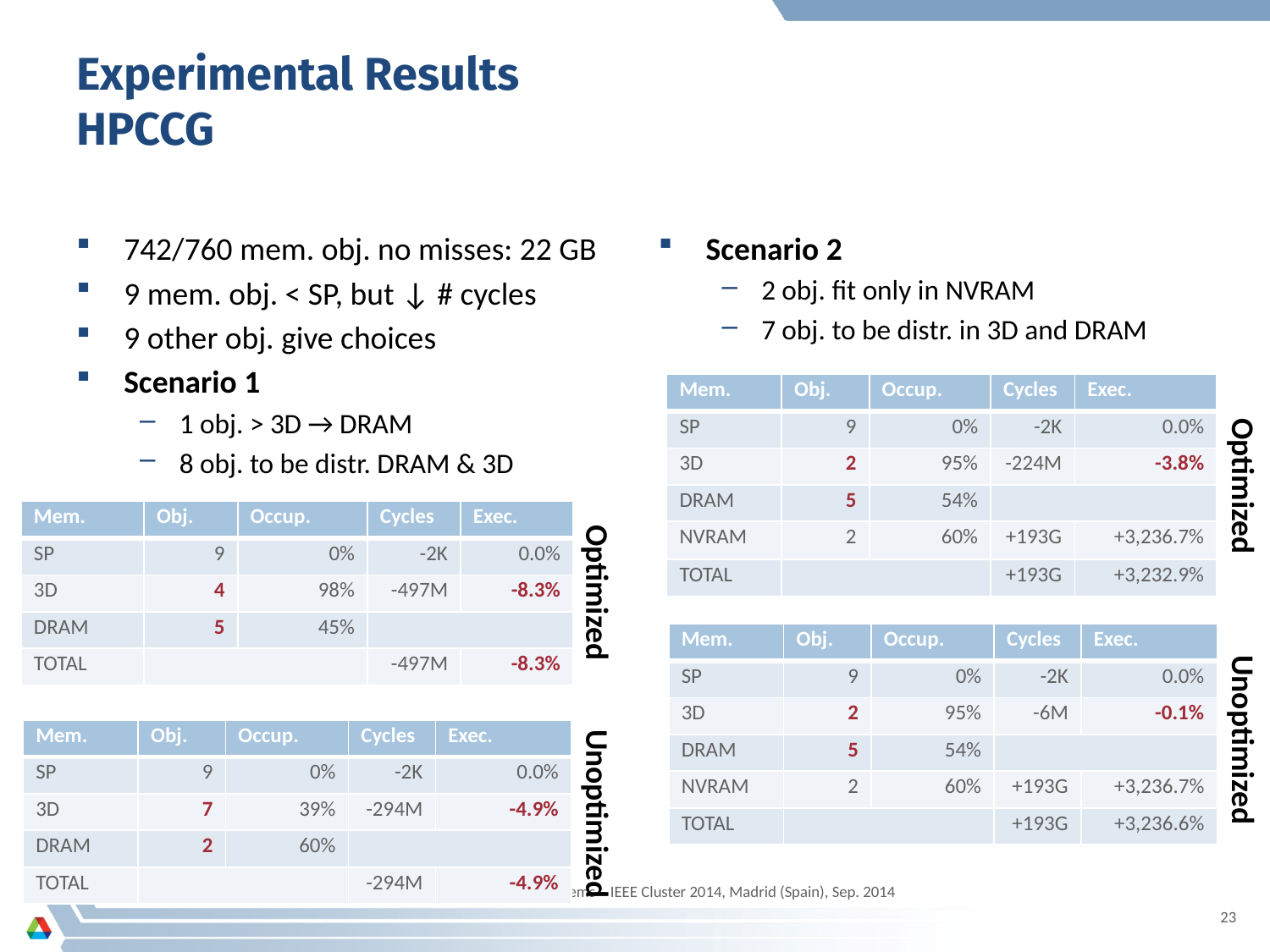

# Experimental Results HPCCG
742/760 mem. obj. no misses: 22 GB
9 mem. obj. < SP, but ↓ # cycles
9 other obj. give choices
Scenario 1
1 obj. > 3D → DRAM
8 obj. to be distr. DRAM & 3D
Scenario 2
2 obj. fit only in NVRAM
7 obj. to be distr. in 3D and DRAM
| Mem. | Obj. | Occup. | Cycles | Exec. |
| --- | --- | --- | --- | --- |
| SP | 9 | 0% | -2K | 0.0% |
| 3D | 2 | 95% | -224M | -3.8% |
| DRAM | 5 | 54% |  |  |
| NVRAM | 2 | 60% | +193G | +3,236.7% |
| TOTAL |  |  | +193G | +3,232.9% |
Optimized
| Mem. | Obj. | Occup. | Cycles | Exec. |
| --- | --- | --- | --- | --- |
| SP | 9 | 0% | -2K | 0.0% |
| 3D | 4 | 98% | -497M | -8.3% |
| DRAM | 5 | 45% |  |  |
| TOTAL |  |  | -497M | -8.3% |
Optimized
| Mem. | Obj. | Occup. | Cycles | Exec. |
| --- | --- | --- | --- | --- |
| SP | 9 | 0% | -2K | 0.0% |
| 3D | 2 | 95% | -6M | -0.1% |
| DRAM | 5 | 54% |  |  |
| NVRAM | 2 | 60% | +193G | +3,236.7% |
| TOTAL |  |  | +193G | +3,236.6% |
Unoptimized
| Mem. | Obj. | Occup. | Cycles | Exec. |
| --- | --- | --- | --- | --- |
| SP | 9 | 0% | -2K | 0.0% |
| 3D | 7 | 39% | -294M | -4.9% |
| DRAM | 2 | 60% |  |  |
| TOTAL |  |  | -294M | -4.9% |
Unoptimized
Toward the Efficient Use of Multiple Explicitly Managed Memory Subsystems – IEEE Cluster 2014, Madrid (Spain), Sep. 2014
23